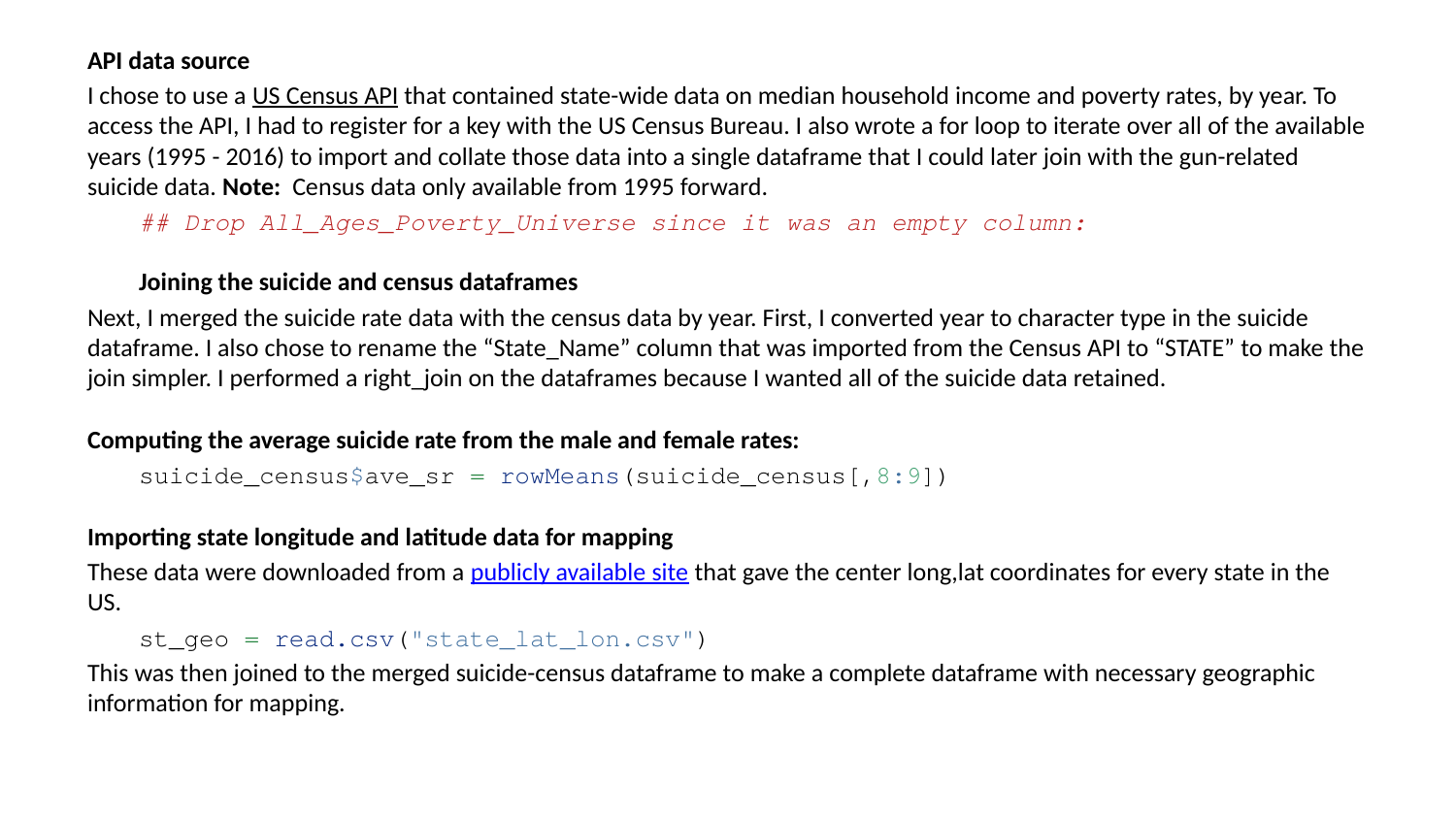

API data source
I chose to use a US Census API that contained state-wide data on median household income and poverty rates, by year. To access the API, I had to register for a key with the US Census Bureau. I also wrote a for loop to iterate over all of the available years (1995 - 2016) to import and collate those data into a single dataframe that I could later join with the gun-related suicide data. Note:  Census data only available from 1995 forward.
## Drop All_Ages_Poverty_Universe since it was an empty column: Joining the suicide and census dataframes
Next, I merged the suicide rate data with the census data by year. First, I converted year to character type in the suicide dataframe. I also chose to rename the “State_Name” column that was imported from the Census API to “STATE” to make the join simpler. I performed a right_join on the dataframes because I wanted all of the suicide data retained.
Computing the average suicide rate from the male and female rates:
suicide_census$ave_sr = rowMeans(suicide_census[,8:9])
Importing state longitude and latitude data for mapping
These data were downloaded from a publicly available site that gave the center long,lat coordinates for every state in the US.
st_geo = read.csv("state_lat_lon.csv")
This was then joined to the merged suicide-census dataframe to make a complete dataframe with necessary geographic information for mapping.